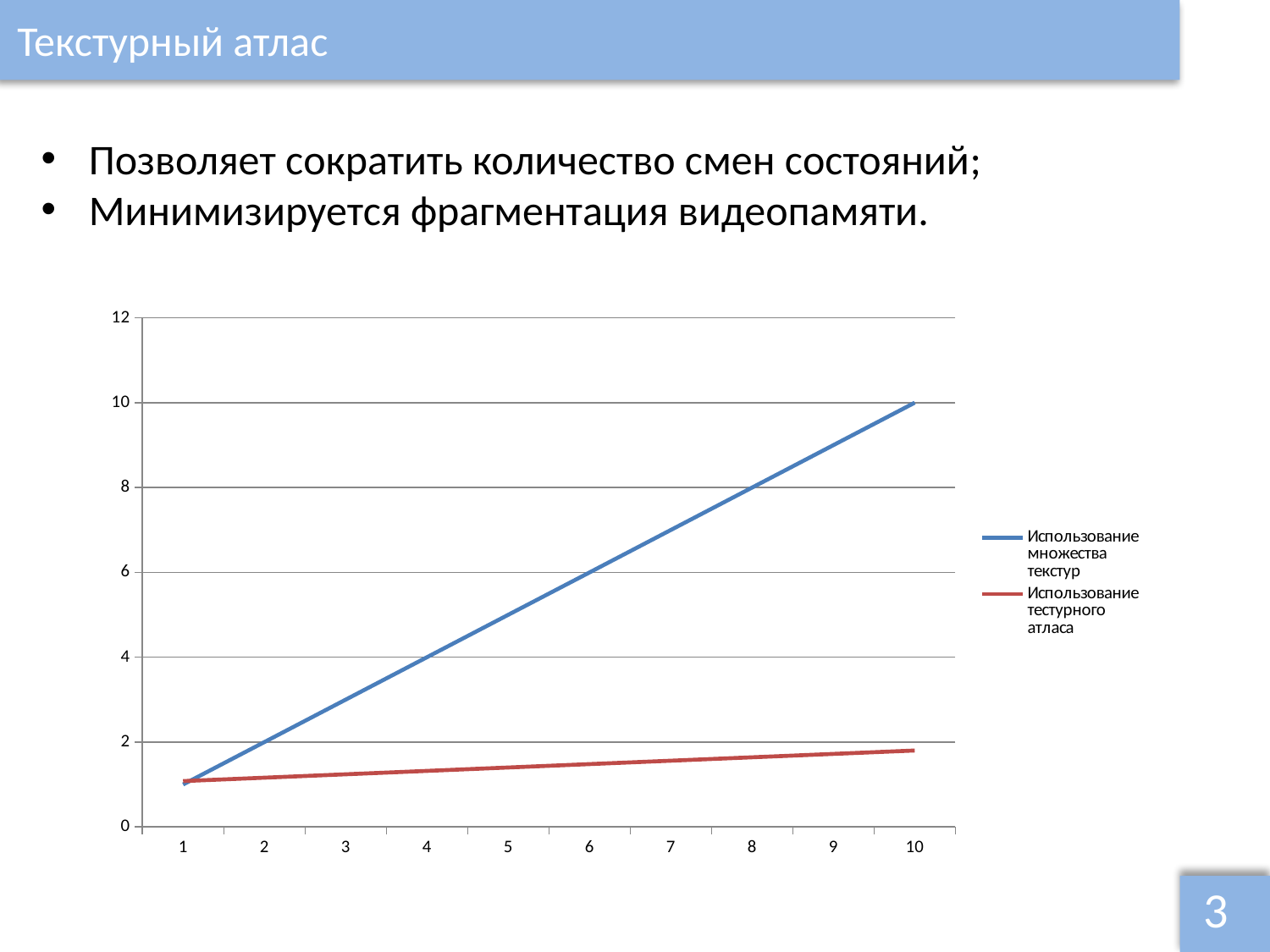

Текстурный атлас
Позволяет сократить количество смен состояний;
Минимизируется фрагментация видеопамяти.

### Chart

| Category | Использование
множества
текстур | Использование
тестурного
атласа |
|---|---|---|
3